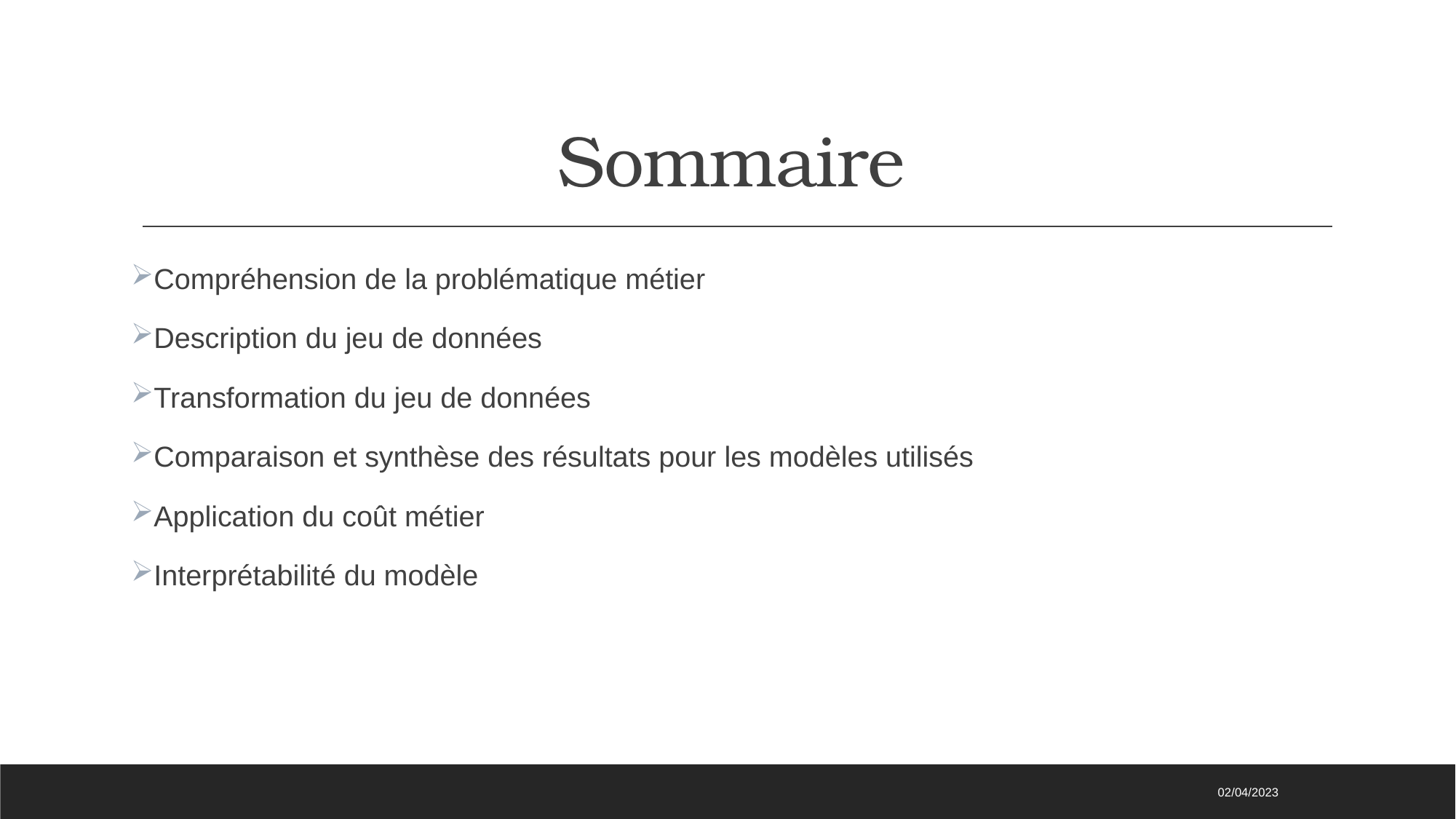

# Sommaire
Compréhension de la problématique métier
Description du jeu de données
Transformation du jeu de données
Comparaison et synthèse des résultats pour les modèles utilisés
Application du coût métier
Interprétabilité du modèle
02/04/2023